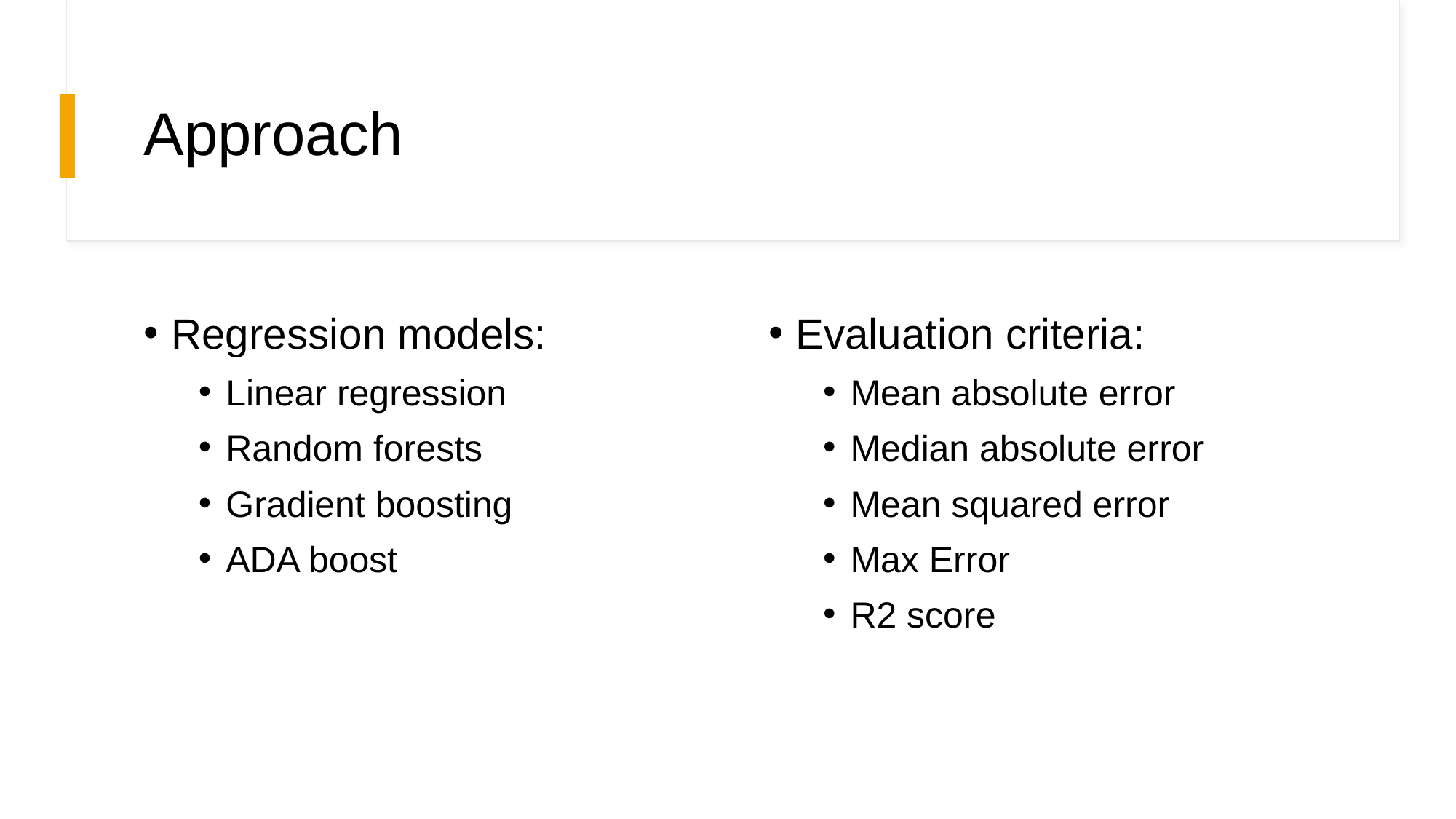

# Approach
Regression models:
Linear regression
Random forests
Gradient boosting
ADA boost

Evaluation criteria:
Mean absolute error
Median absolute error
Mean squared error
Max Error
R2 score